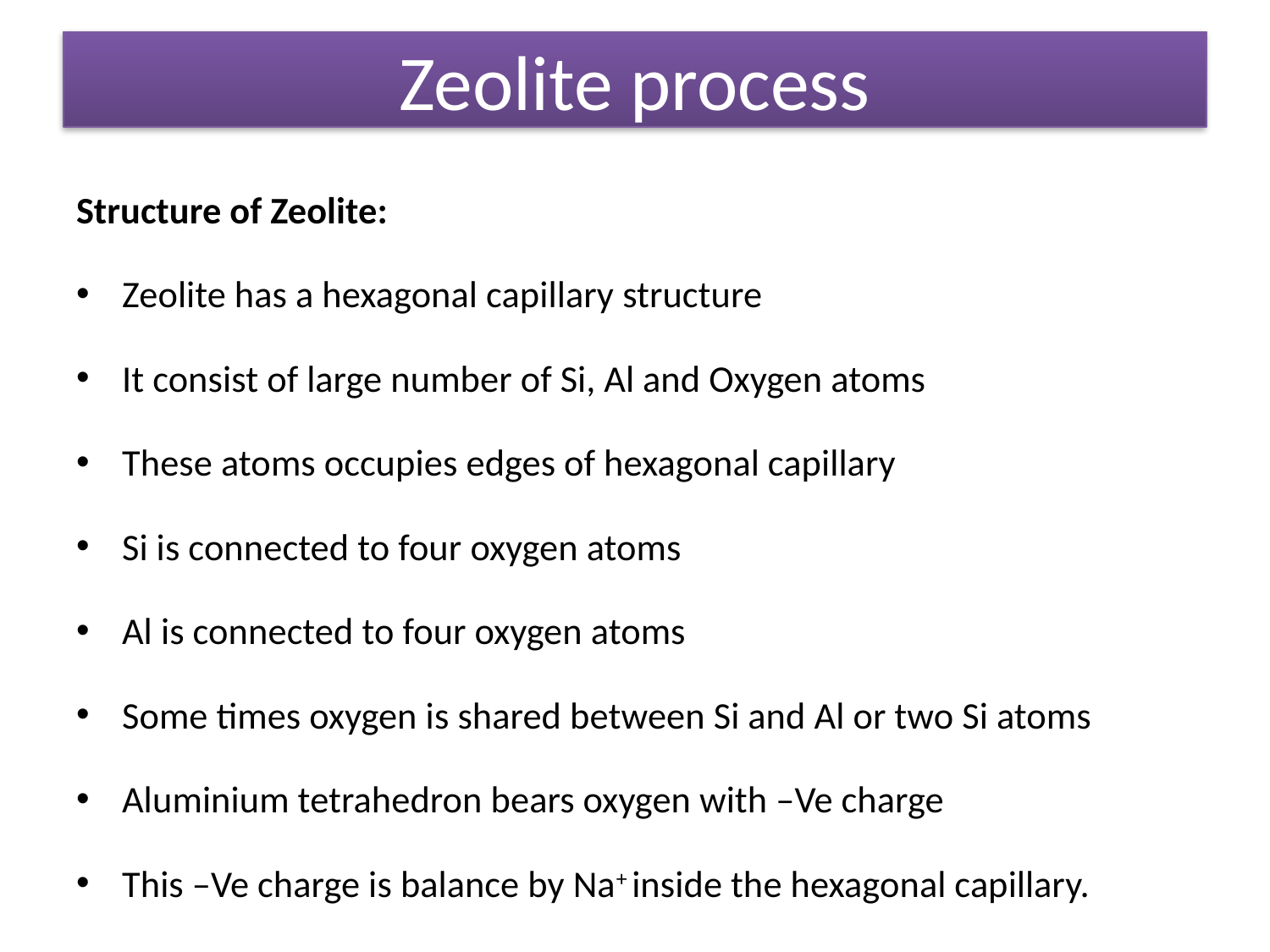

Zeolite process
Structure of Zeolite:
Zeolite has a hexagonal capillary structure
It consist of large number of Si, Al and Oxygen atoms
These atoms occupies edges of hexagonal capillary
Si is connected to four oxygen atoms
Al is connected to four oxygen atoms
Some times oxygen is shared between Si and Al or two Si atoms
Aluminium tetrahedron bears oxygen with –Ve charge
This –Ve charge is balance by Na+ inside the hexagonal capillary.